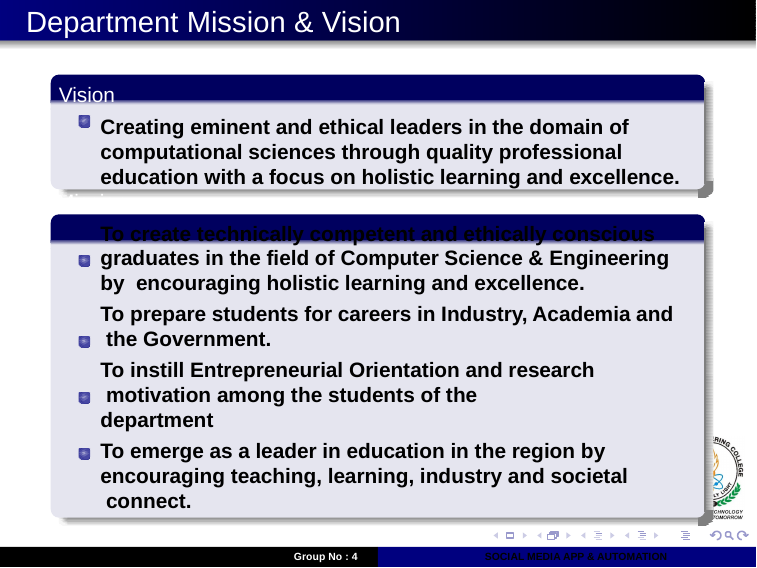

# Department Mission & Vision
Vision
Creating eminent and ethical leaders in the domain of  computational sciences through quality professional  education with a focus on holistic learning and excellence.
Mission
To create technically competent and ethically conscious  graduates in the field of Computer Science & Engineering by  encouraging holistic learning and excellence.
To prepare students for careers in Industry, Academia and  the Government.
To instill Entrepreneurial Orientation and research  motivation among the students of the department
To emerge as a leader in education in the region by  encouraging teaching, learning, industry and societal  connect.

Group No : 4
SOCIAL MEDIA APP & AUTOMATION